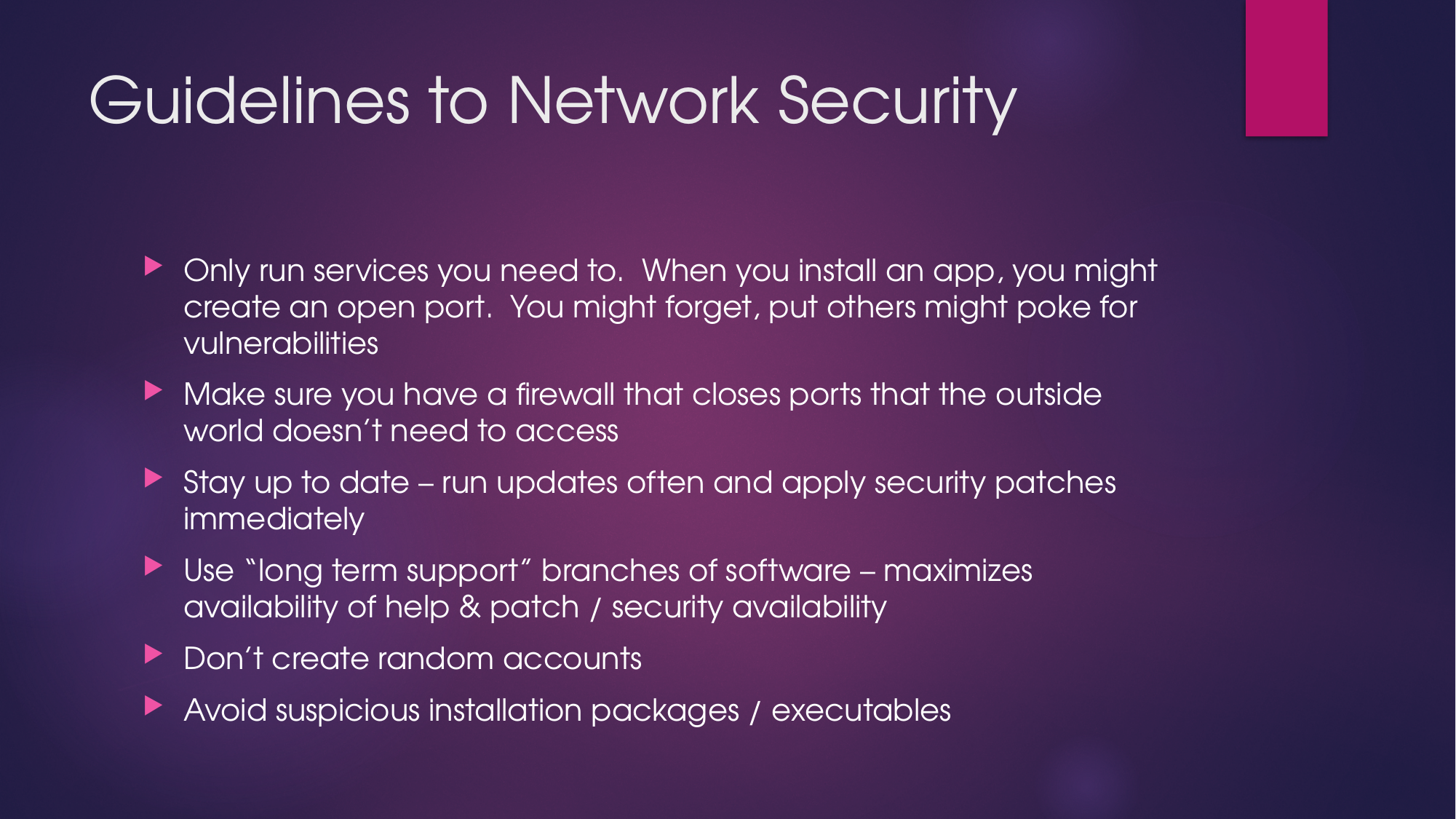

# Guidelines to Network Security
Only run services you need to.  When you install an app, you might create an open port.  You might forget, put others might poke for vulnerabilities
Make sure you have a firewall that closes ports that the outside world doesn’t need to access
Stay up to date – run updates often and apply security patches immediately
Use “long term support” branches of software – maximizes availability of help & patch / security availability
Don’t create random accounts
Avoid suspicious installation packages / executables